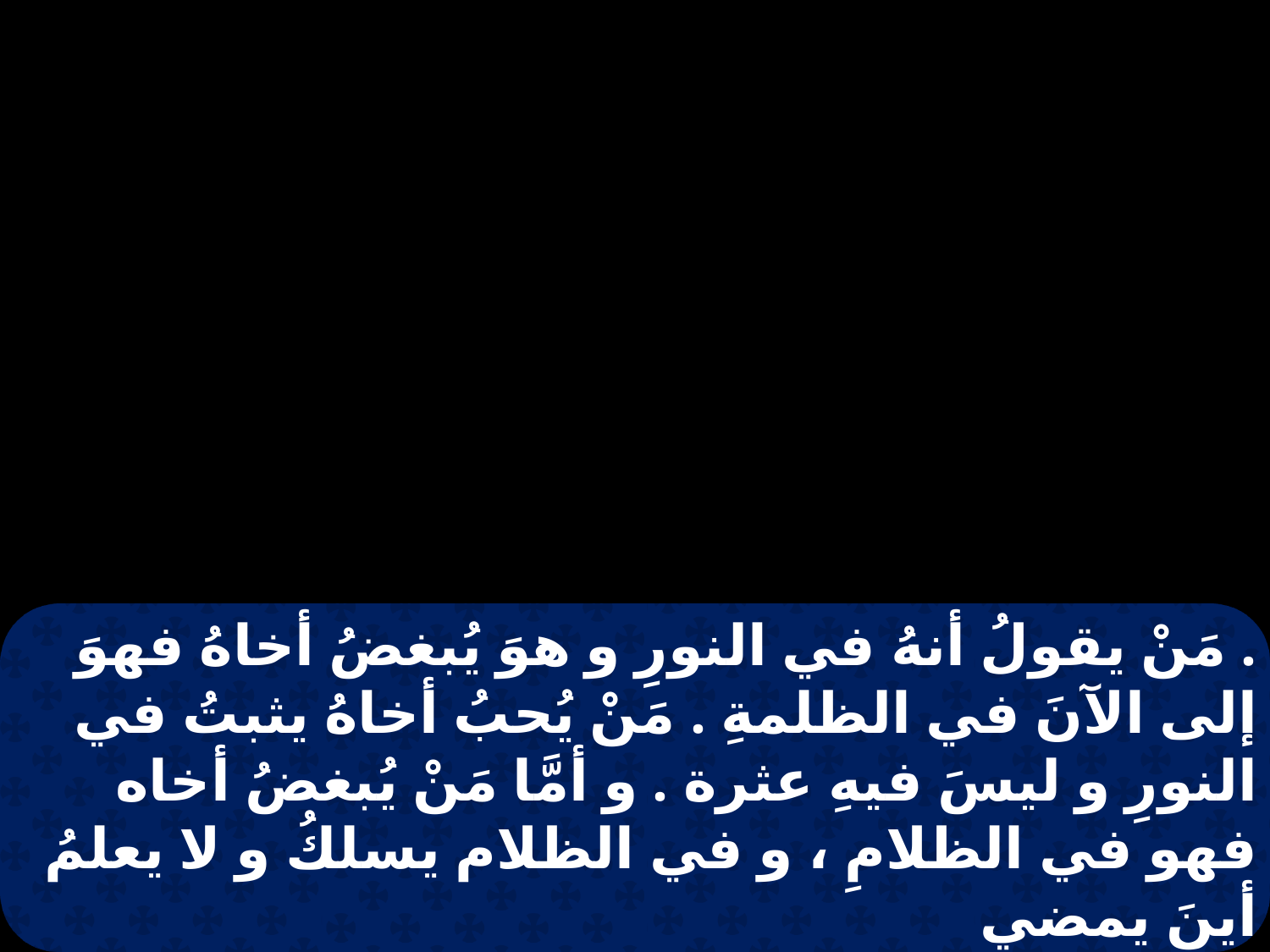

. مَنْ يقولُ أنهُ في النورِ و هوَ يُبغضُ أخاهُ فهوَ إلى الآنَ في الظلمةِ . مَنْ يُحبُ أخاهُ يثبتُ في النورِ و ليسَ فيهِ عثرة . و أمَّا مَنْ يُبغضُ أخاه فهو في الظلامِ ، و في الظلام يسلكُ و لا يعلمُ أينَ يمضي